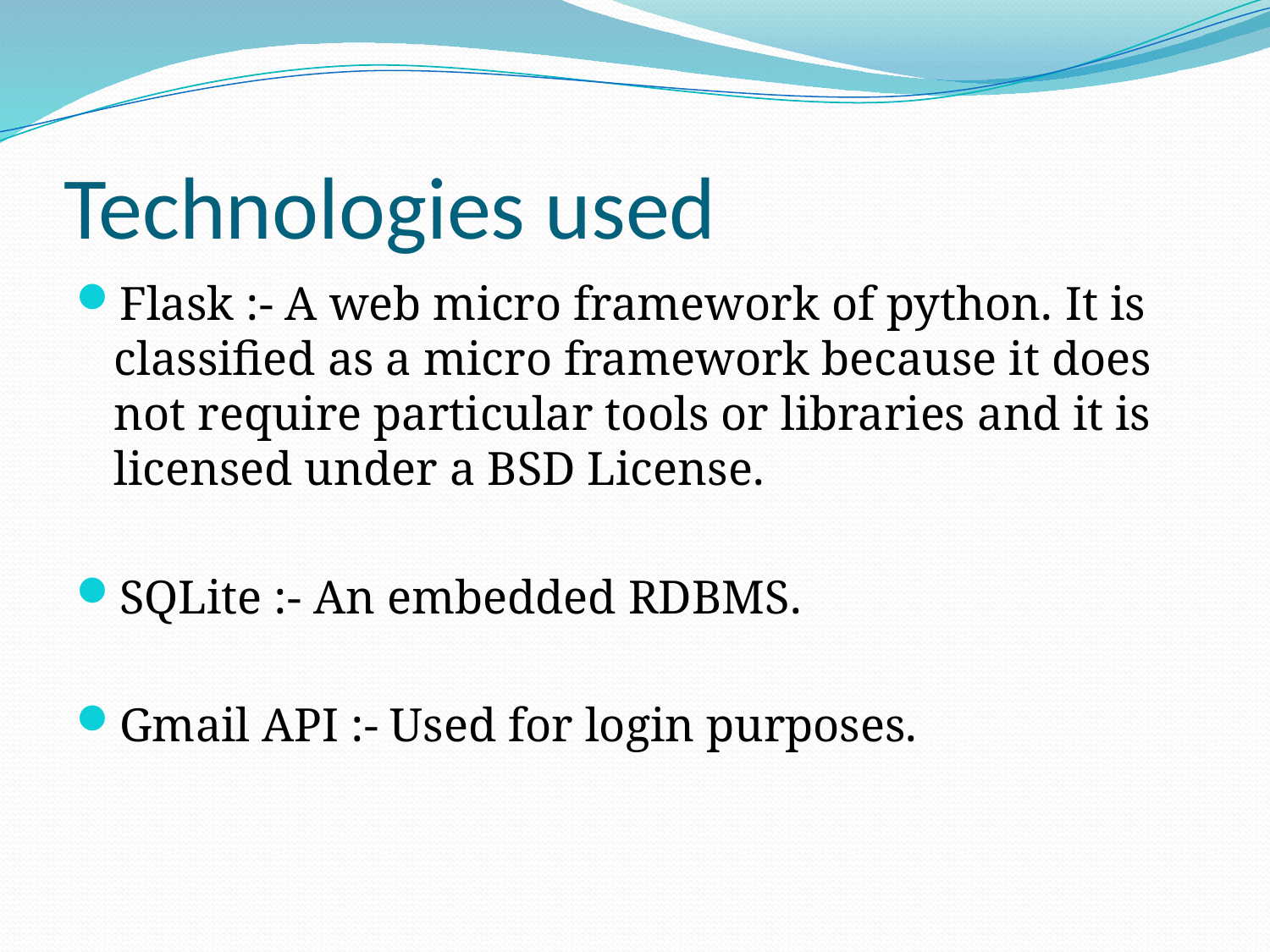

# Technologies used
Flask :- A web micro framework of python. It is classified as a micro framework because it does not require particular tools or libraries and it is licensed under a BSD License.

SQLite :- An embedded RDBMS.

Gmail API :- Used for login purposes.